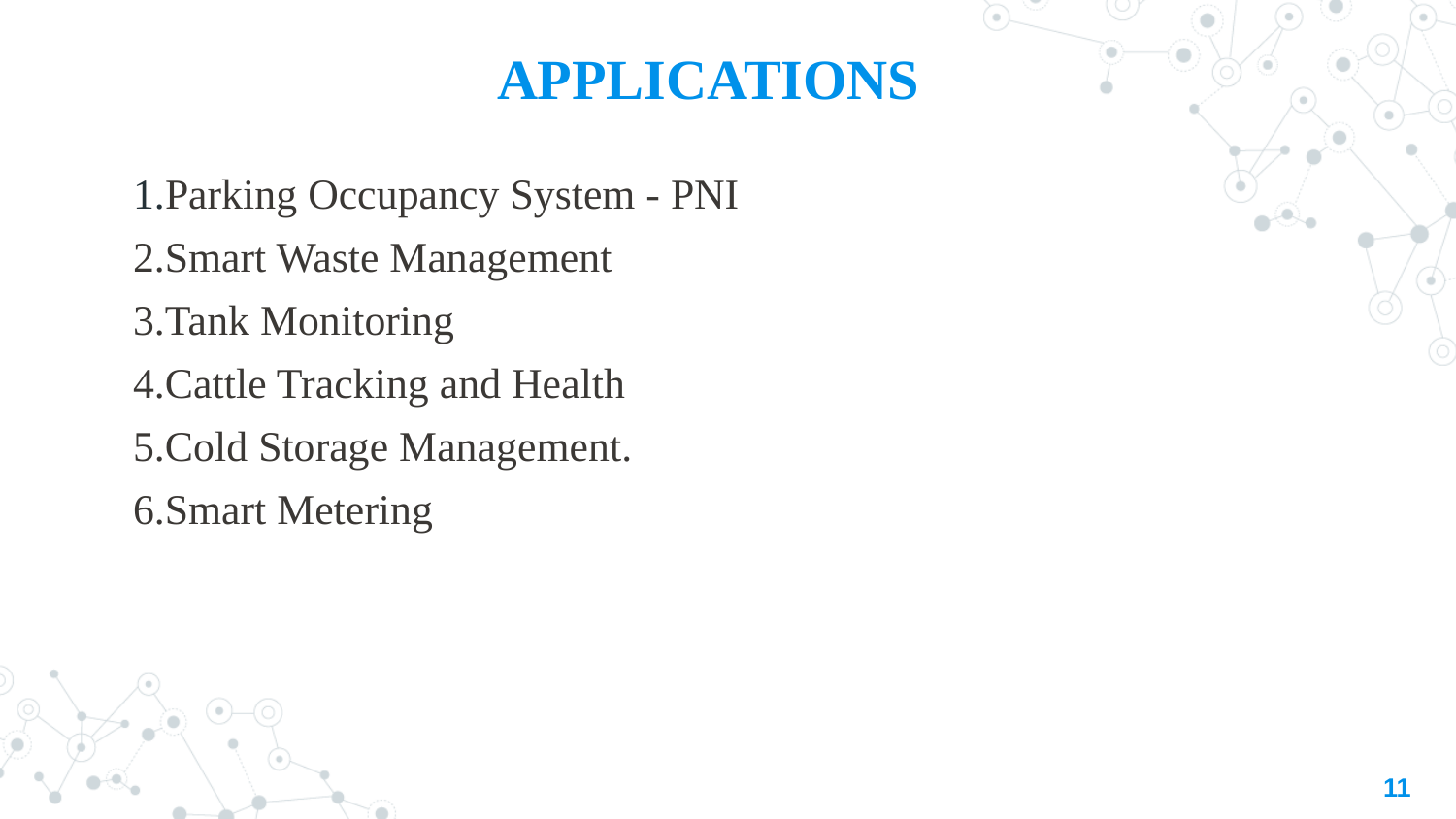

# APPLICATIONS
1.Parking Occupancy System - PNI
2.Smart Waste Management
3.Tank Monitoring
4.Cattle Tracking and Health
5.Cold Storage Management.
6.Smart Metering
11